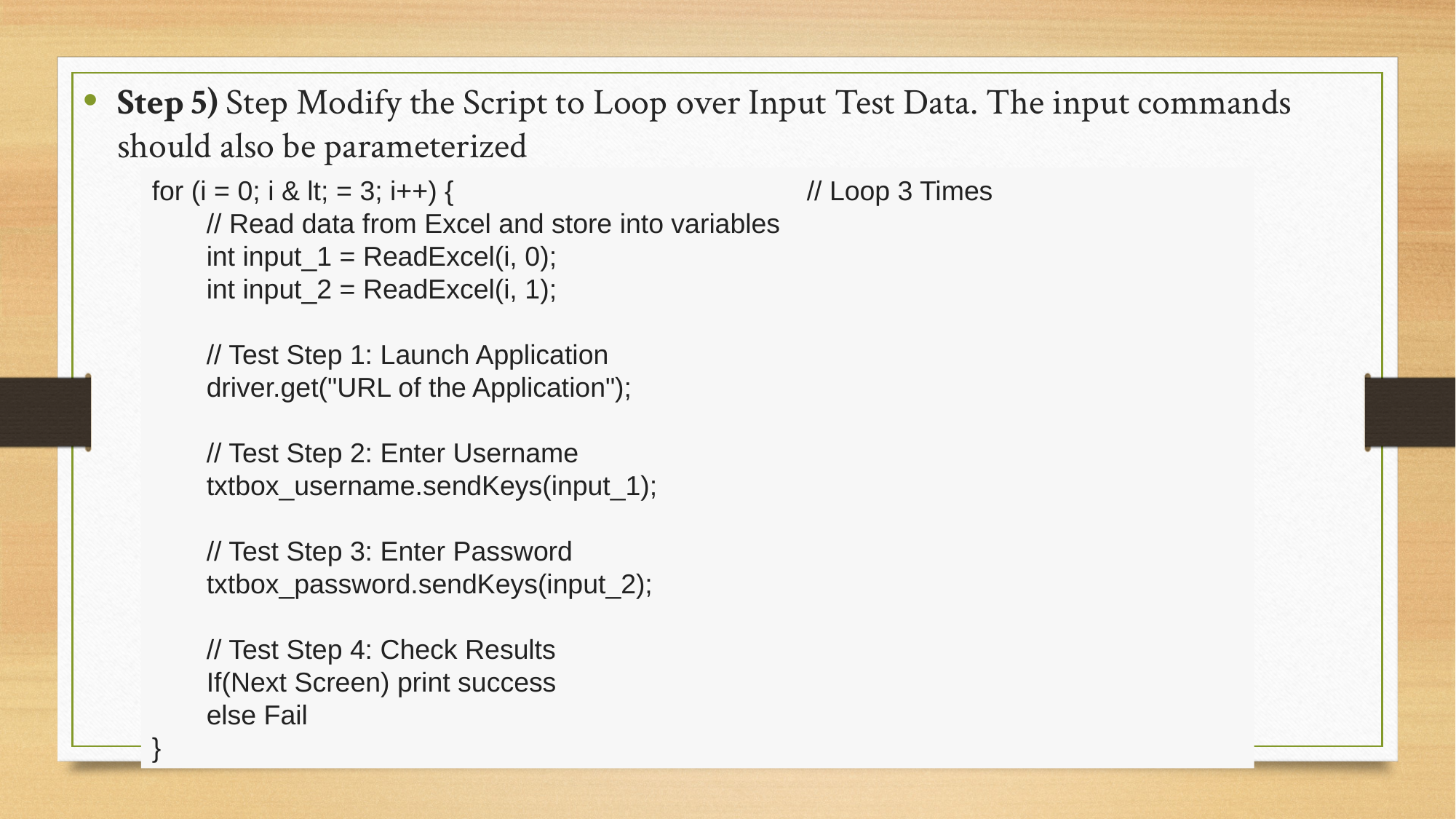

Step 5) Step Modify the Script to Loop over Input Test Data. The input commands should also be parameterized
for (i = 0; i & lt; = 3; i++) {				// Loop 3 Times
// Read data from Excel and store into variables
int input_1 = ReadExcel(i, 0);
int input_2 = ReadExcel(i, 1);

// Test Step 1: Launch Application
driver.get("URL of the Application");

// Test Step 2: Enter Username
txtbox_username.sendKeys(input_1);

// Test Step 3: Enter Password
txtbox_password.sendKeys(input_2);

// Test Step 4: Check Results
If(Next Screen) print success
else Fail
}